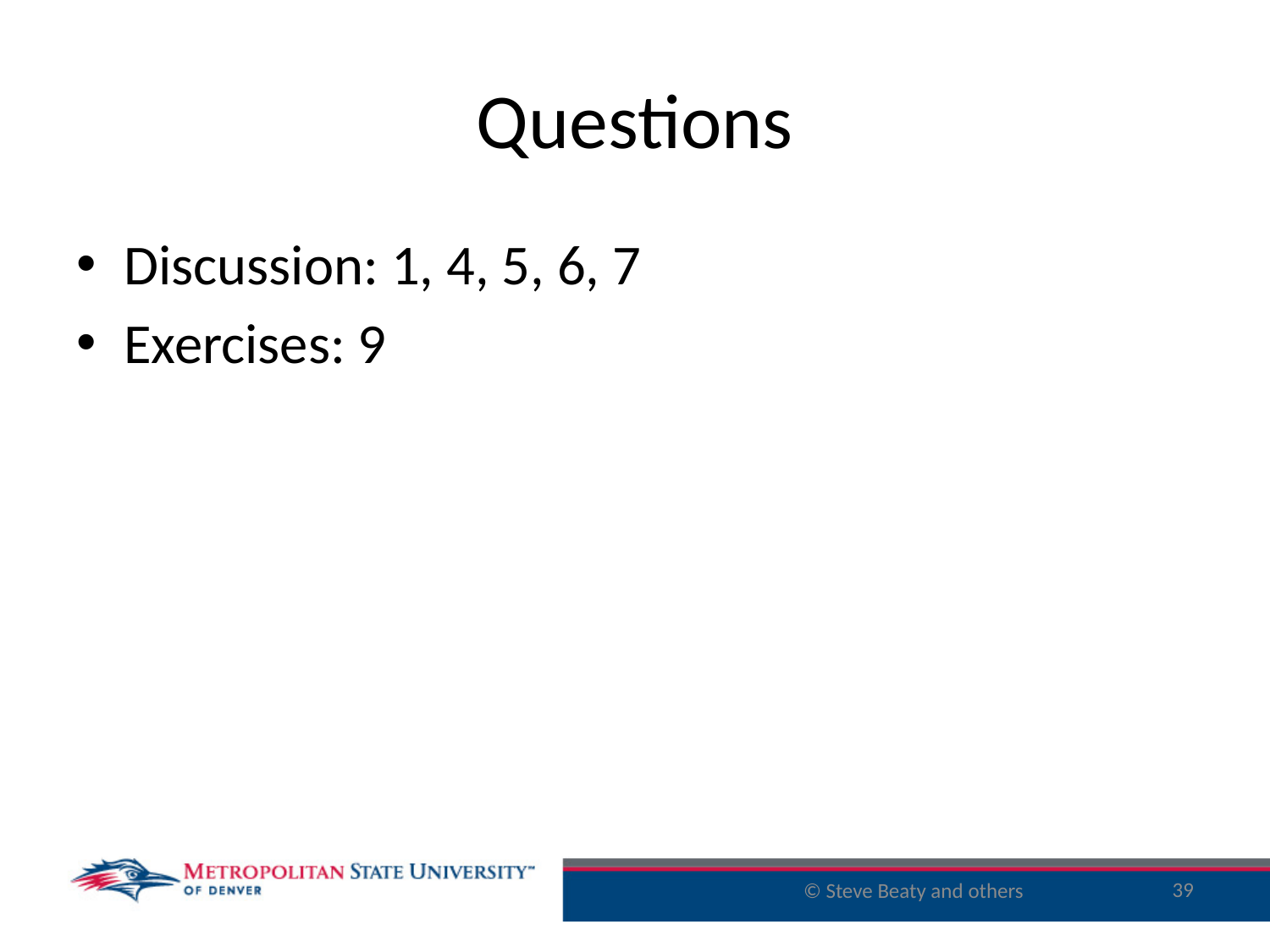

# Questions
Discussion: 1, 4, 5, 6, 7
Exercises: 9

39
© Steve Beaty and others